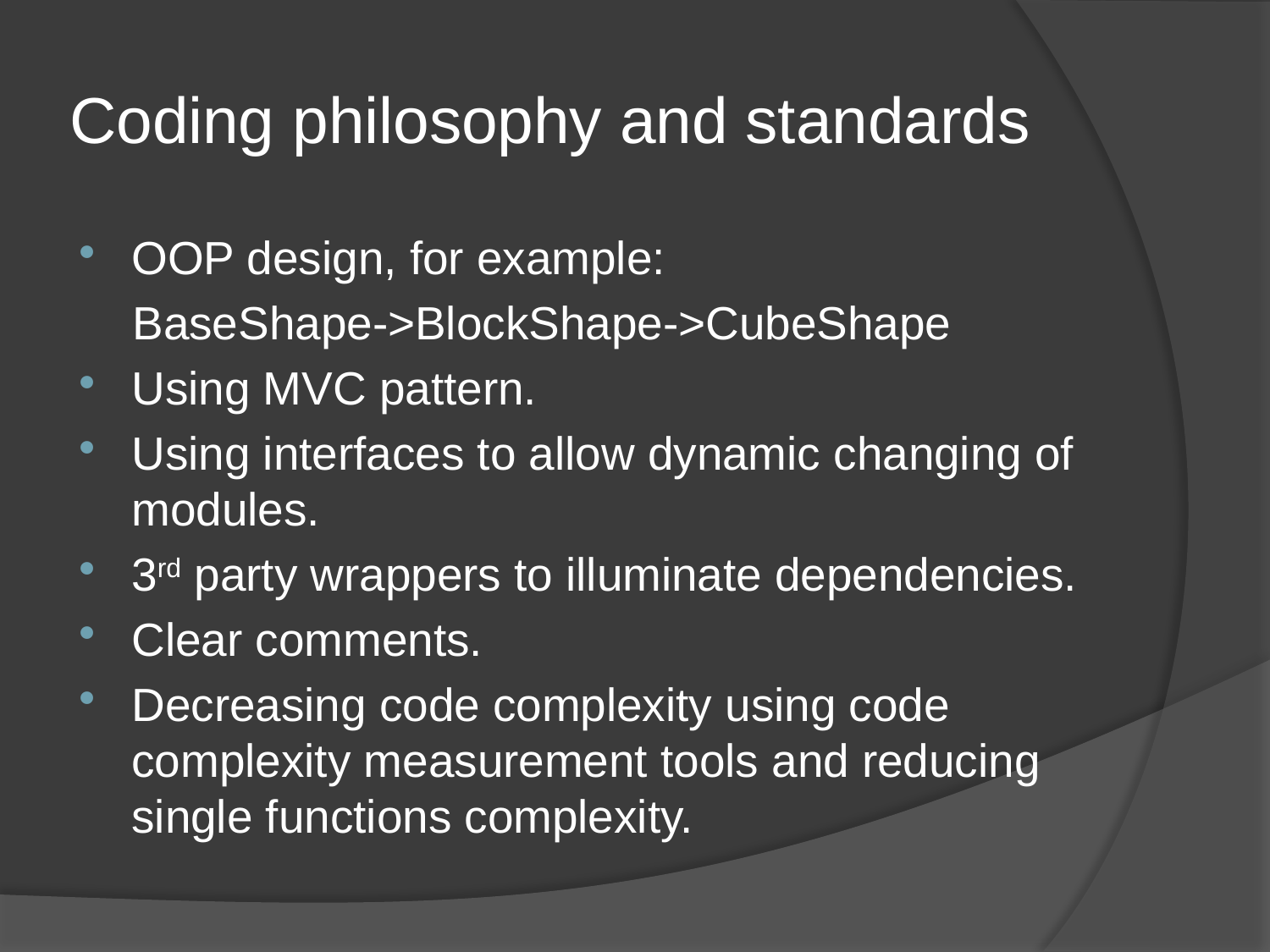

# Coding philosophy and standards
OOP design, for example:
    BaseShape->BlockShape->CubeShape
Using MVC pattern.
Using interfaces to allow dynamic changing of modules.
3rd party wrappers to illuminate dependencies.
Clear comments.
Decreasing code complexity using code complexity measurement tools and reducing single functions complexity.